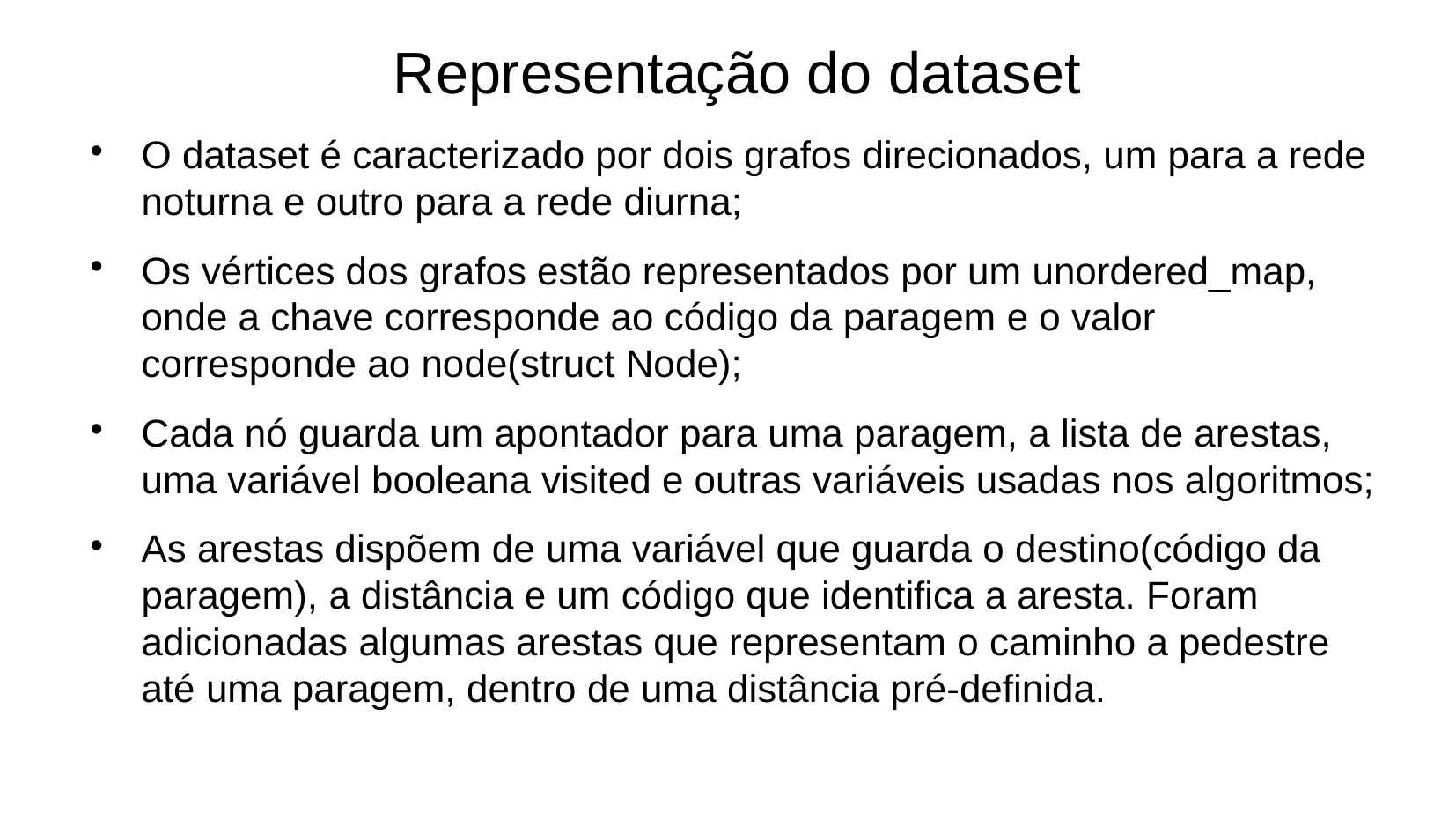

Representação do dataset
O dataset é caracterizado por dois grafos direcionados, um para a rede noturna e outro para a rede diurna;
Os vértices dos grafos estão representados por um unordered_map, onde a chave corresponde ao código da paragem e o valor corresponde ao node(struct Node);
Cada nó guarda um apontador para uma paragem, a lista de arestas, uma variável booleana visited e outras variáveis usadas nos algoritmos;
As arestas dispõem de uma variável que guarda o destino(código da paragem), a distância e um código que identifica a aresta. Foram adicionadas algumas arestas que representam o caminho a pedestre até uma paragem, dentro de uma distância pré-definida.